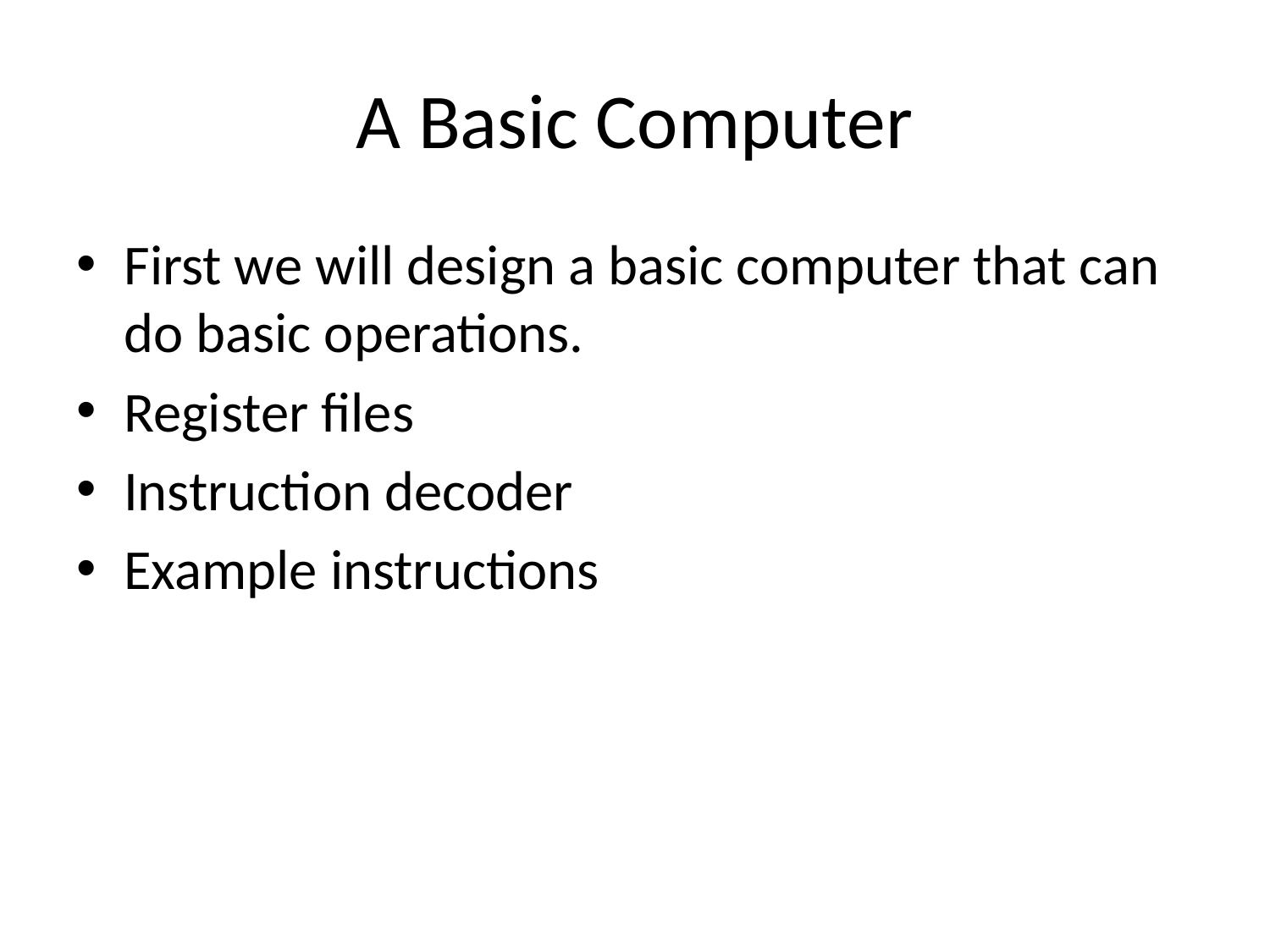

# A Basic Computer
First we will design a basic computer that can do basic operations.
Register files
Instruction decoder
Example instructions